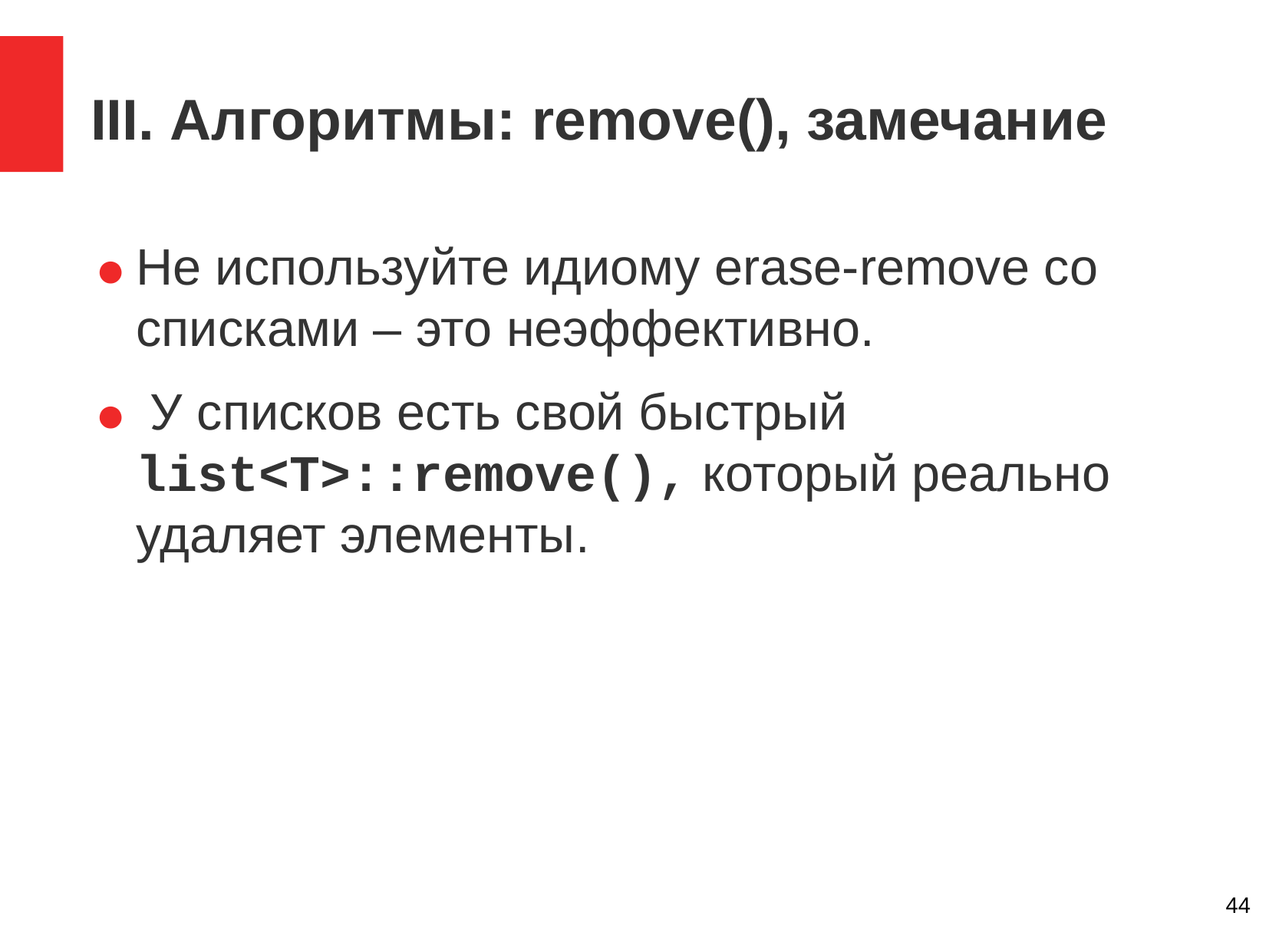

III. Алгоритмы: remove(), замечание
Не используйте идиому erase-remove со списками – это неэффективно.
 У списков есть свой быстрый list<T>::remove(), который реально удаляет элементы.

44